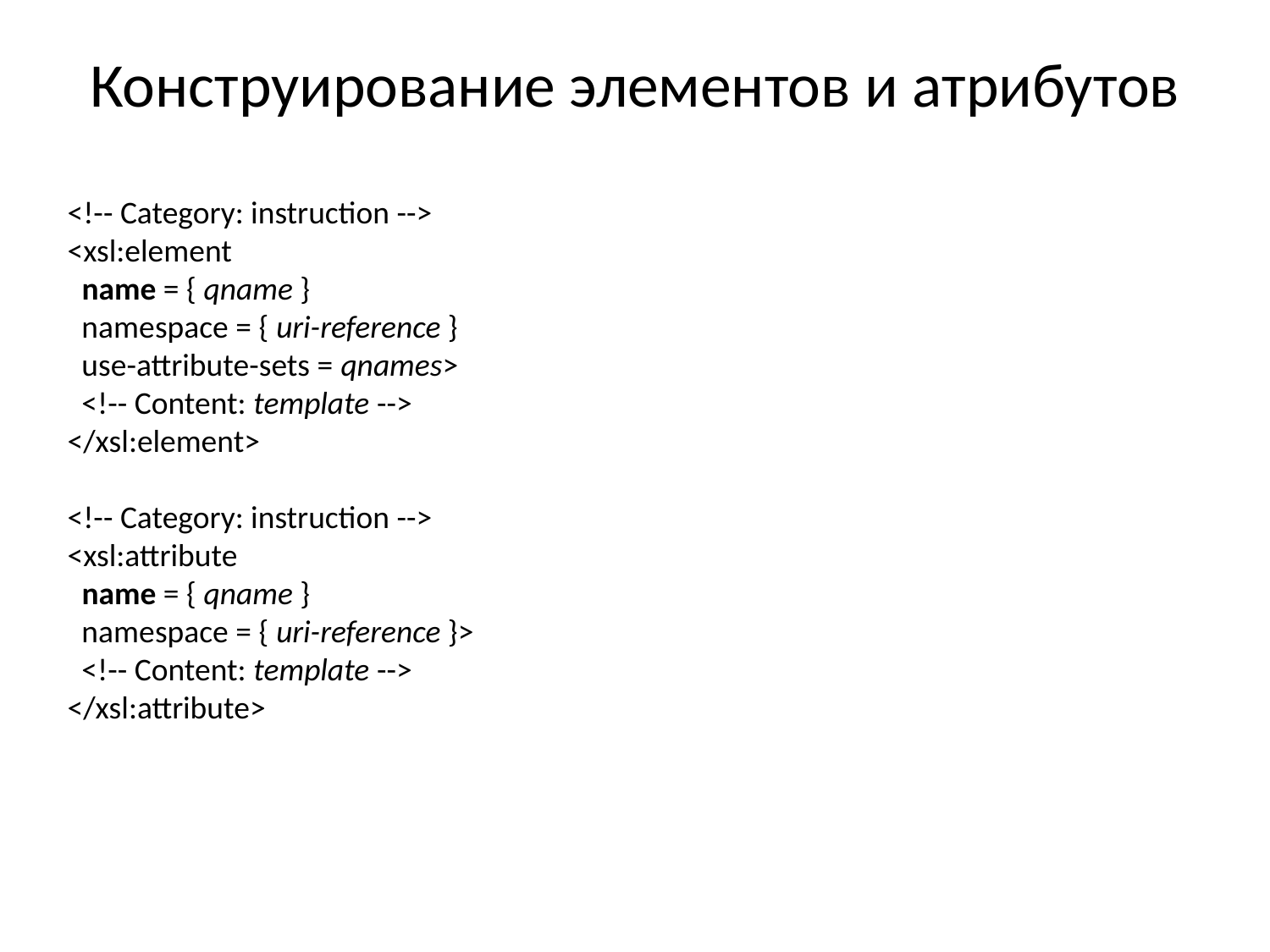

# Конструирование элементов и атрибутов
<!-- Category: instruction -->
<xsl:element
  name = { qname }
  namespace = { uri-reference }
  use-attribute-sets = qnames>
  <!-- Content: template -->
</xsl:element>

<!-- Category: instruction -->
<xsl:attribute
  name = { qname }
  namespace = { uri-reference }>
  <!-- Content: template -->
</xsl:attribute>